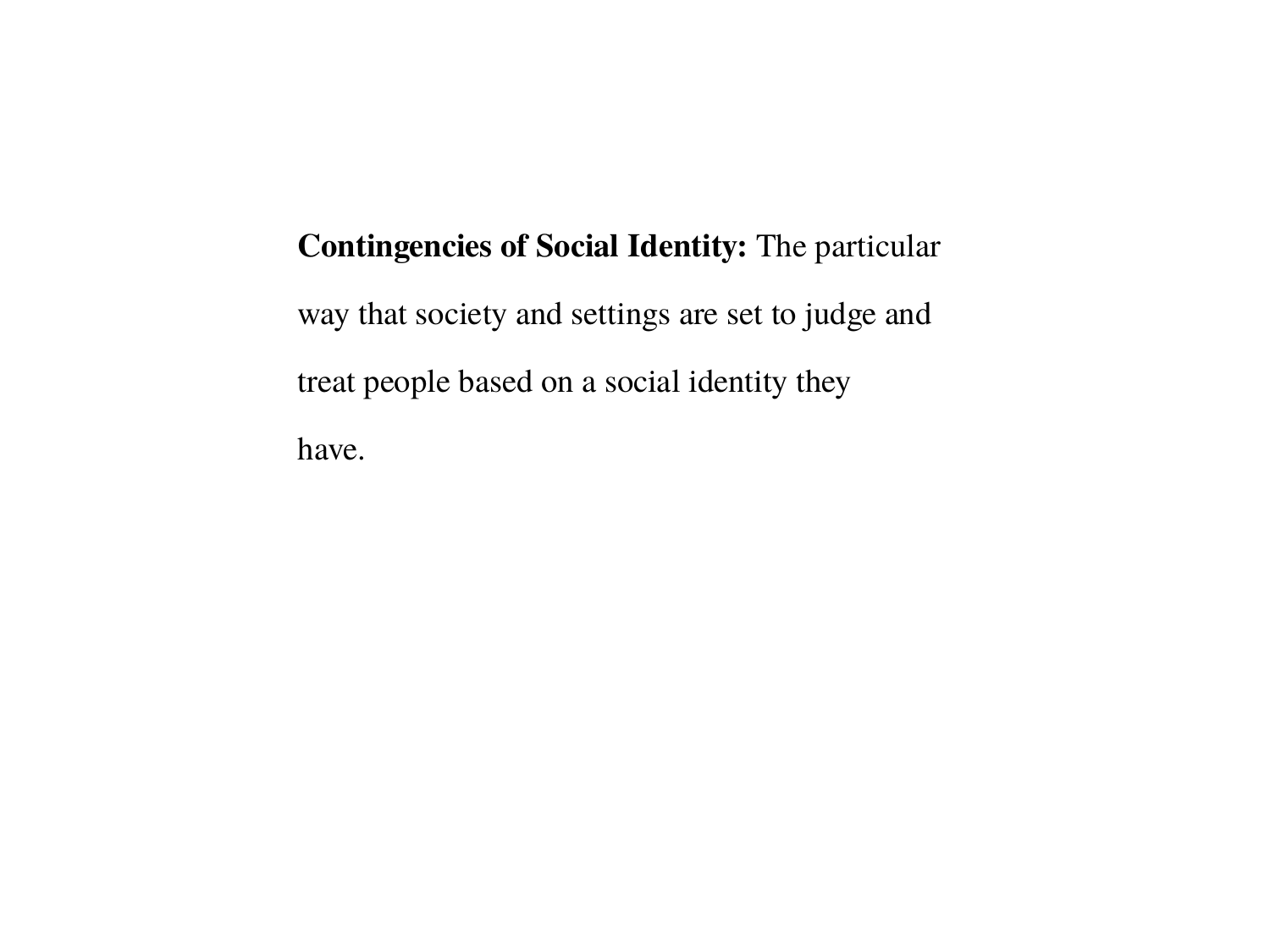

#
Contingencies of Social Identity: The particular
way that society and settings are set to judge and
treat people based on a social identity they
have.